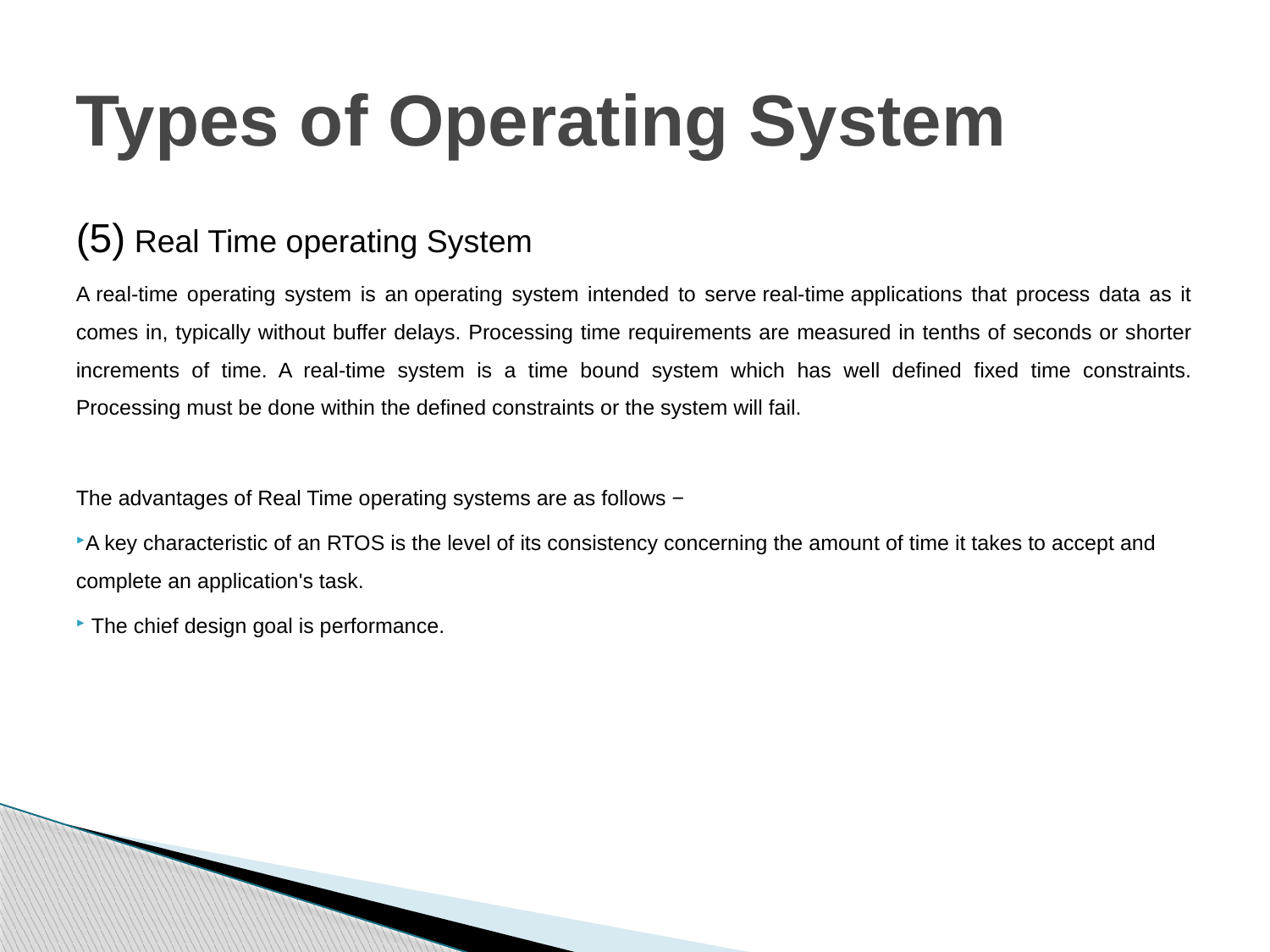

# Types of Operating System
(5) Real Time operating System
A real-time operating system is an operating system intended to serve real-time applications that process data as it comes in, typically without buffer delays. Processing time requirements are measured in tenths of seconds or shorter increments of time. A real-time system is a time bound system which has well defined fixed time constraints. Processing must be done within the defined constraints or the system will fail.

The advantages of Real Time operating systems are as follows −
A key characteristic of an RTOS is the level of its consistency concerning the amount of time it takes to accept and complete an application's task.
 The chief design goal is performance.